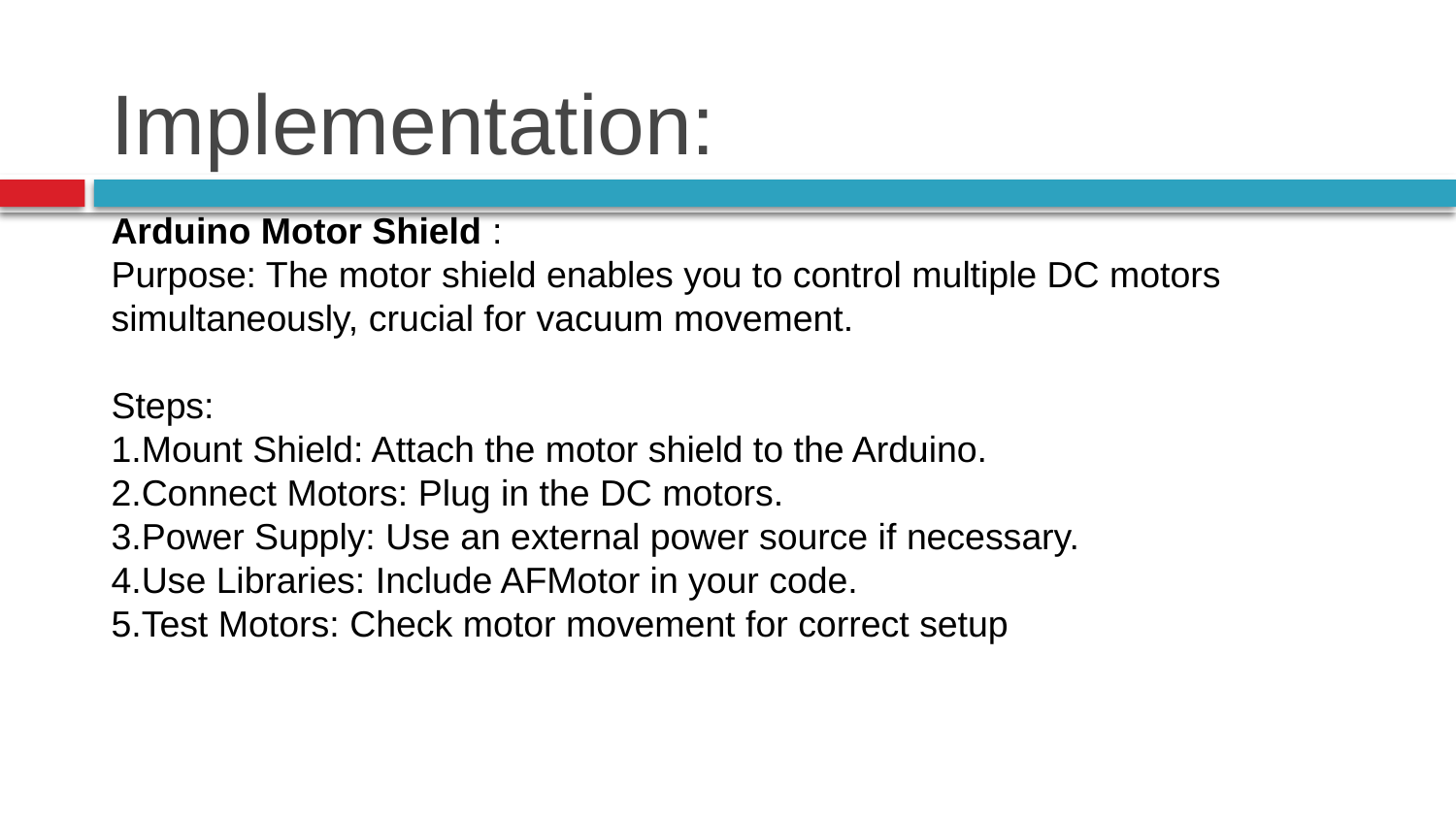

# Implementation:
Arduino Motor Shield :
Purpose: The motor shield enables you to control multiple DC motors simultaneously, crucial for vacuum movement.

Steps:
Mount Shield: Attach the motor shield to the Arduino.
Connect Motors: Plug in the DC motors.
Power Supply: Use an external power source if necessary.
Use Libraries: Include AFMotor in your code.
Test Motors: Check motor movement for correct setup